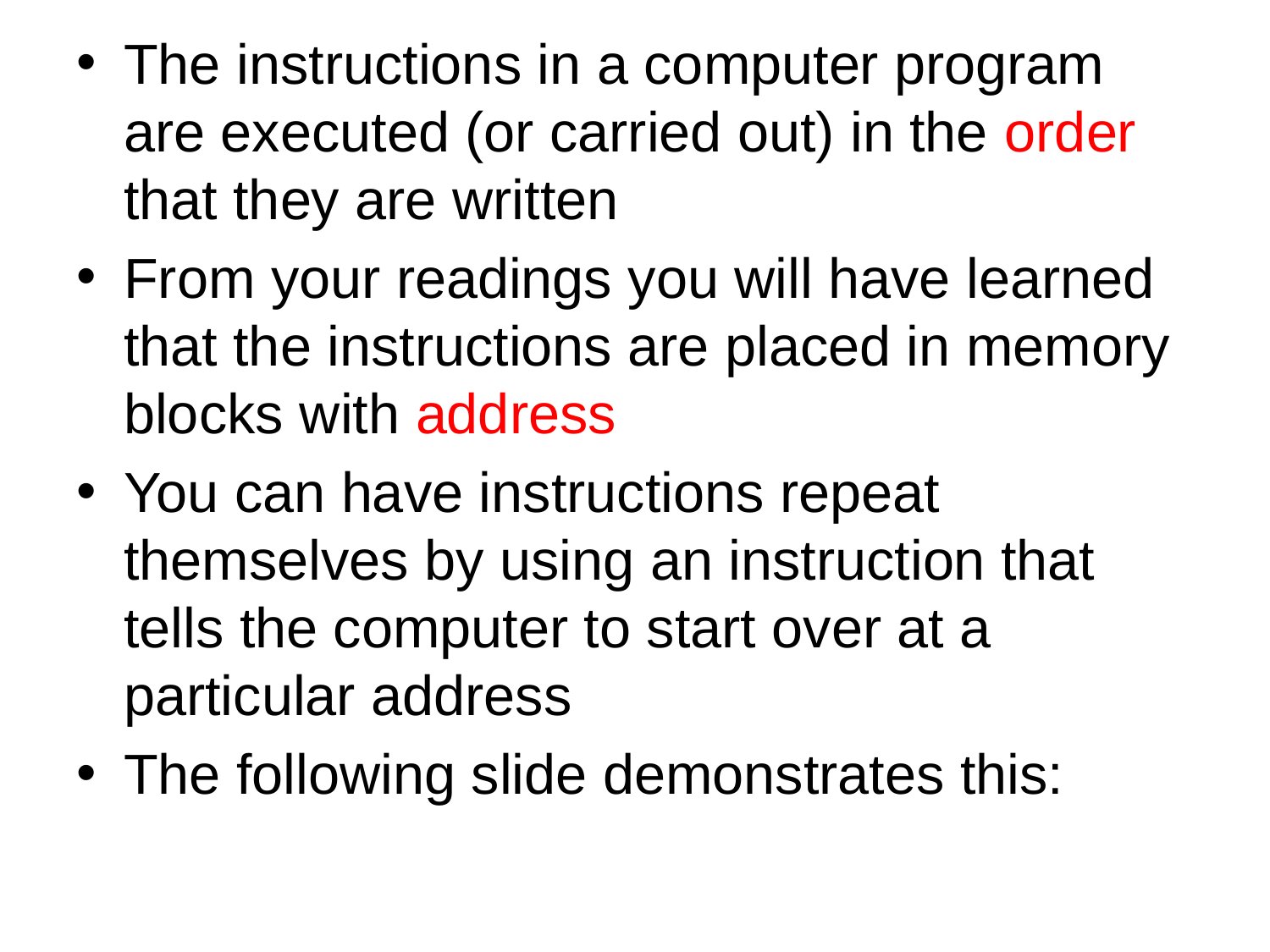

The instructions in a computer program are executed (or carried out) in the order that they are written
From your readings you will have learned that the instructions are placed in memory blocks with address
You can have instructions repeat themselves by using an instruction that tells the computer to start over at a particular address
The following slide demonstrates this: